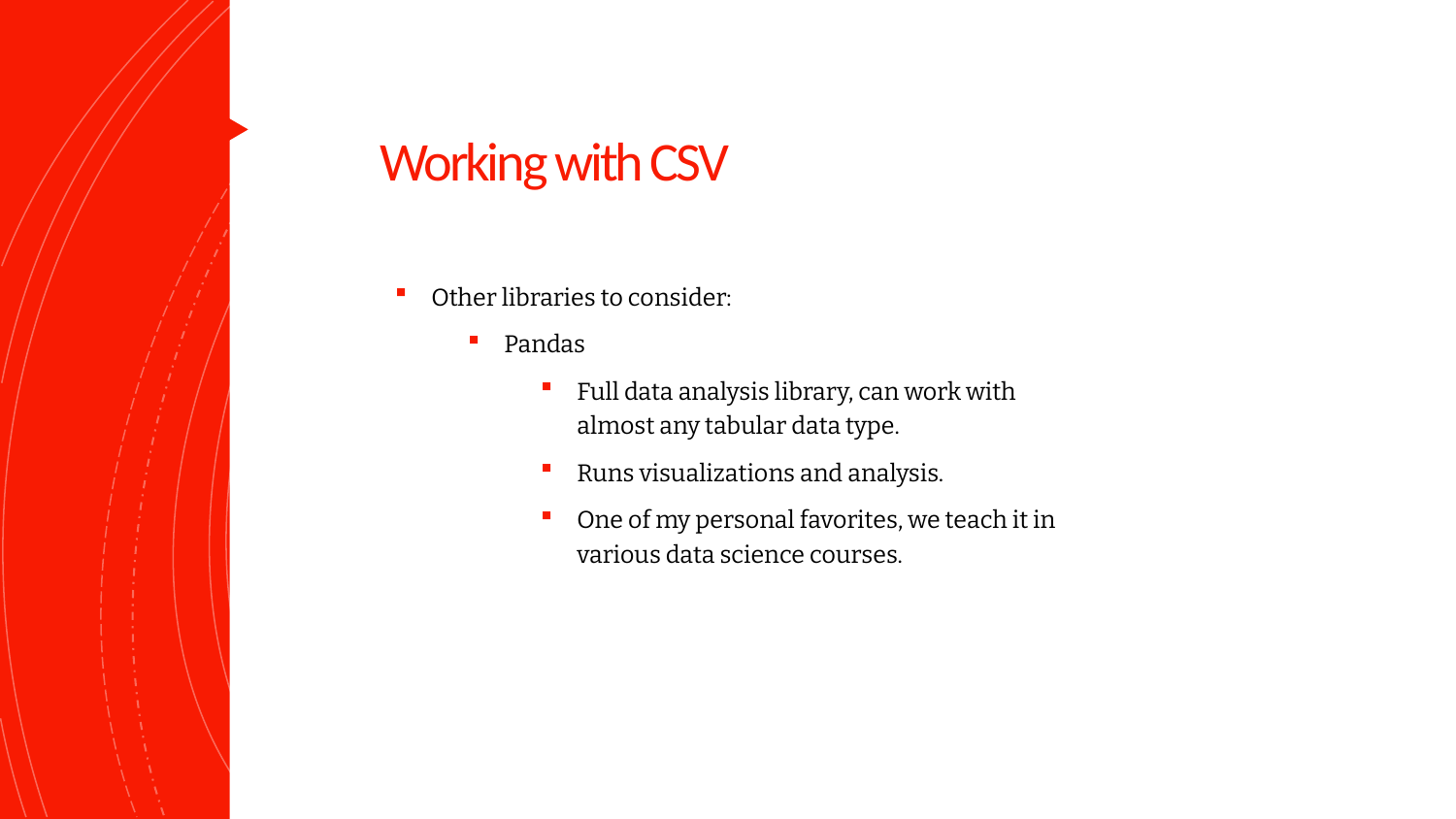

# Working with CSV

Other libraries to consider:
Pandas
Full data analysis library, can work with almost any tabular data type.
Runs visualizations and analysis.
One of my personal favorites, we teach it in various data science courses.